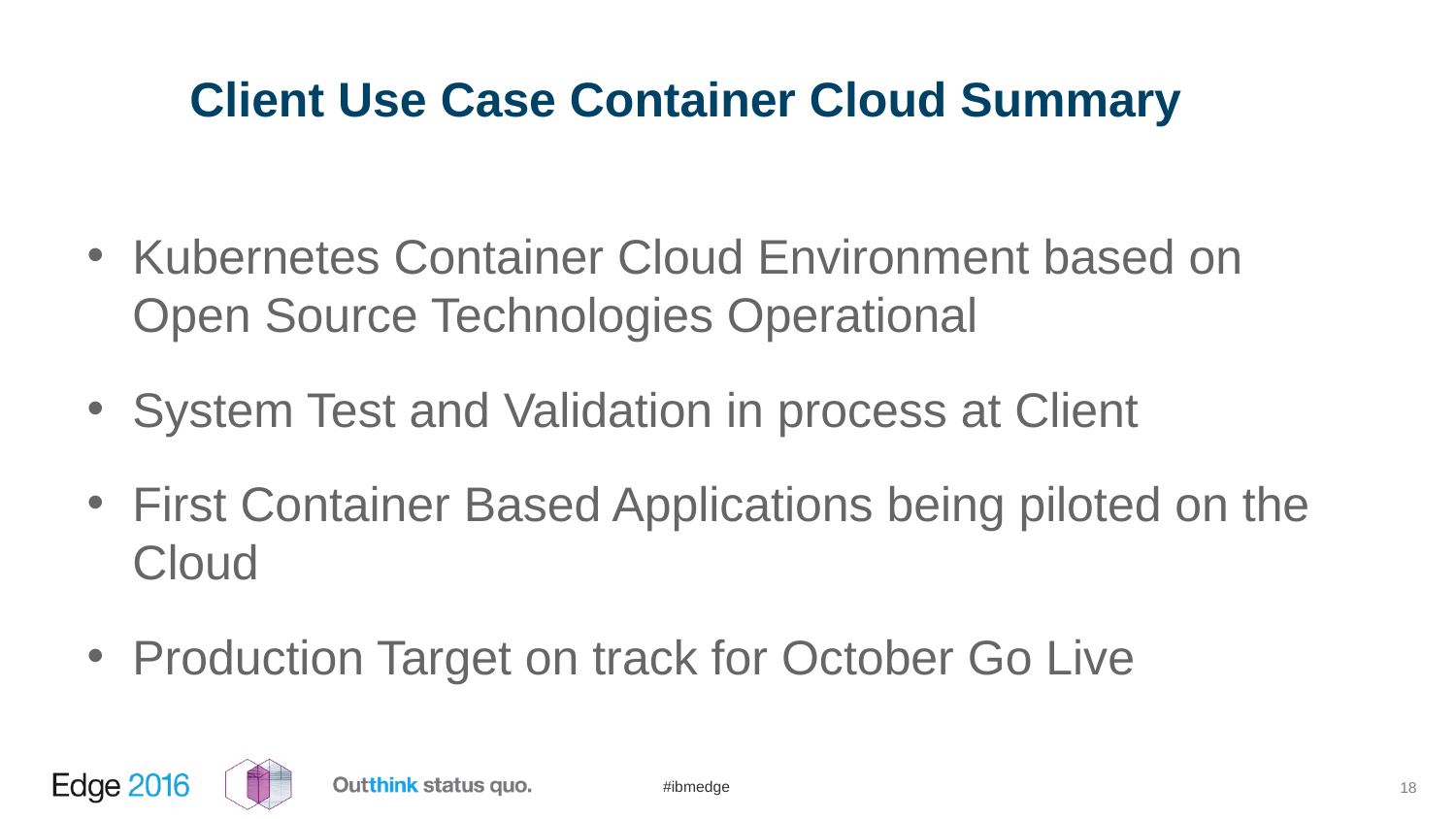

Client Use Case Container Cloud Summary
Kubernetes Container Cloud Environment based on Open Source Technologies Operational
System Test and Validation in process at Client
First Container Based Applications being piloted on the Cloud
Production Target on track for October Go Live
18